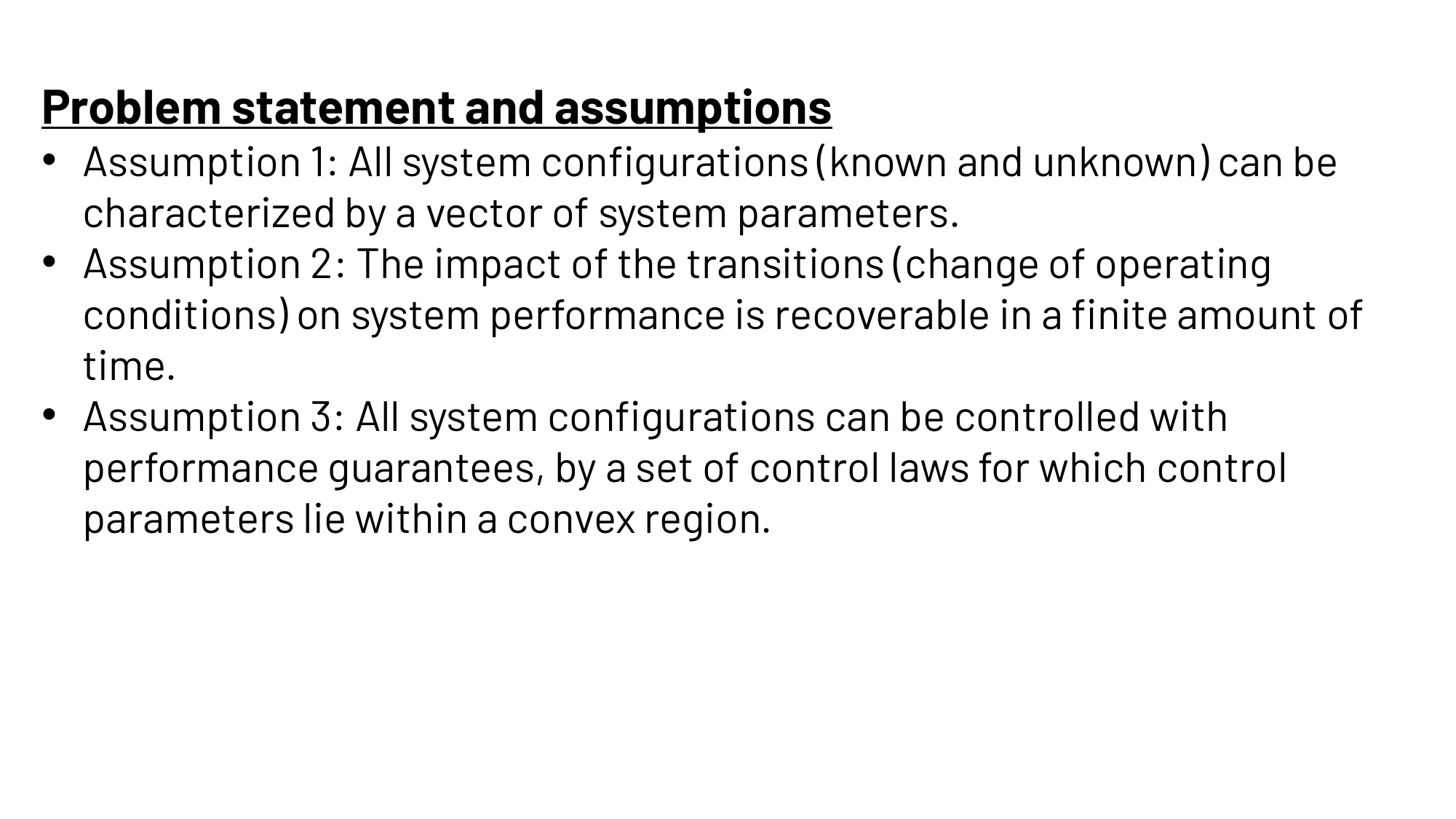

Problem statement and assumptions
Assumption 1: All system configurations (known and unknown) can be characterized by a vector of system parameters.
Assumption 2: The impact of the transitions (change of operating conditions) on system performance is recoverable in a finite amount of time.
Assumption 3: All system configurations can be controlled with performance guarantees, by a set of control laws for which control parameters lie within a convex region.